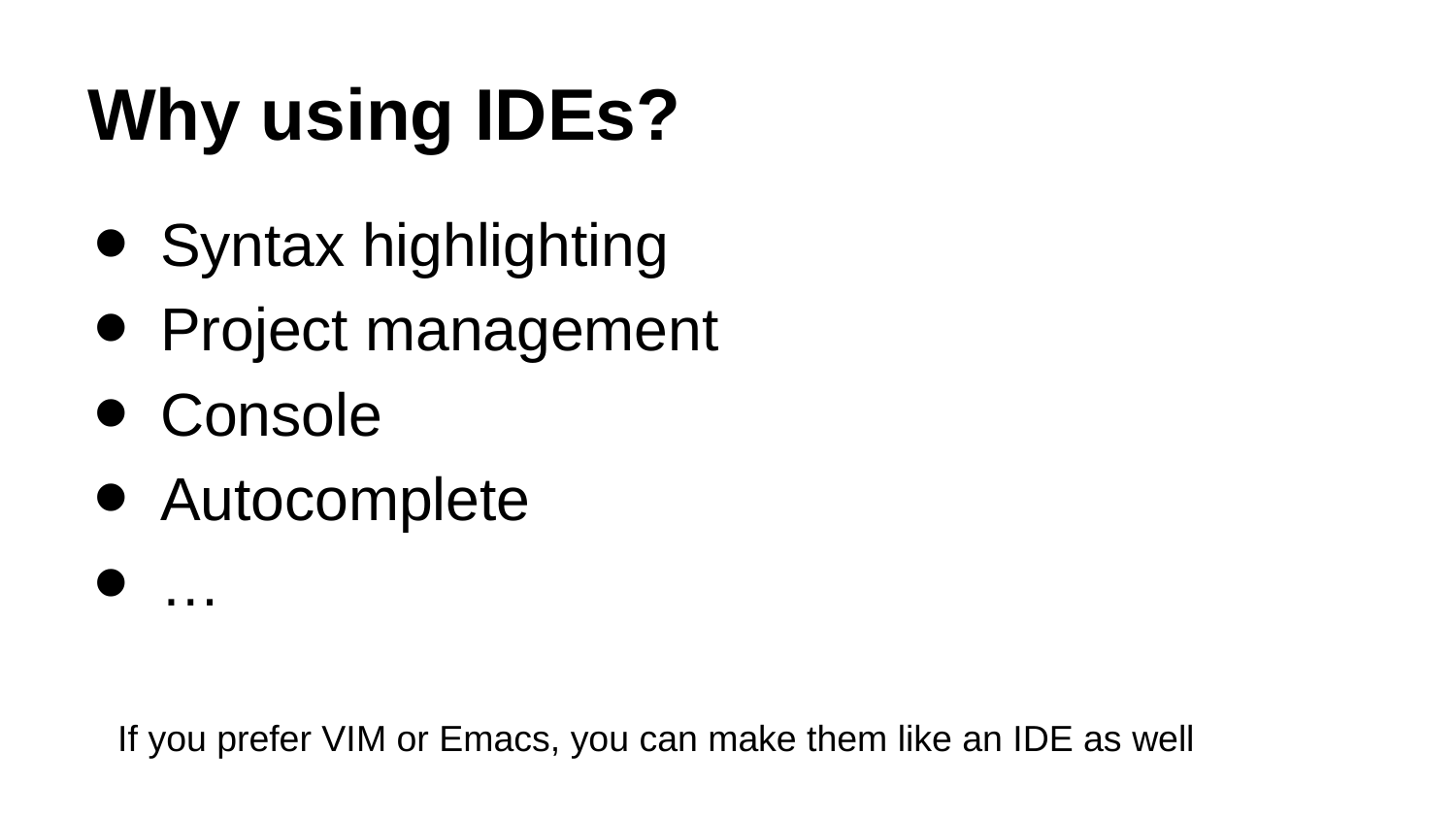

# Why using IDEs?
Syntax highlighting
Project management
Console
Autocomplete
…

If you prefer VIM or Emacs, you can make them like an IDE as well